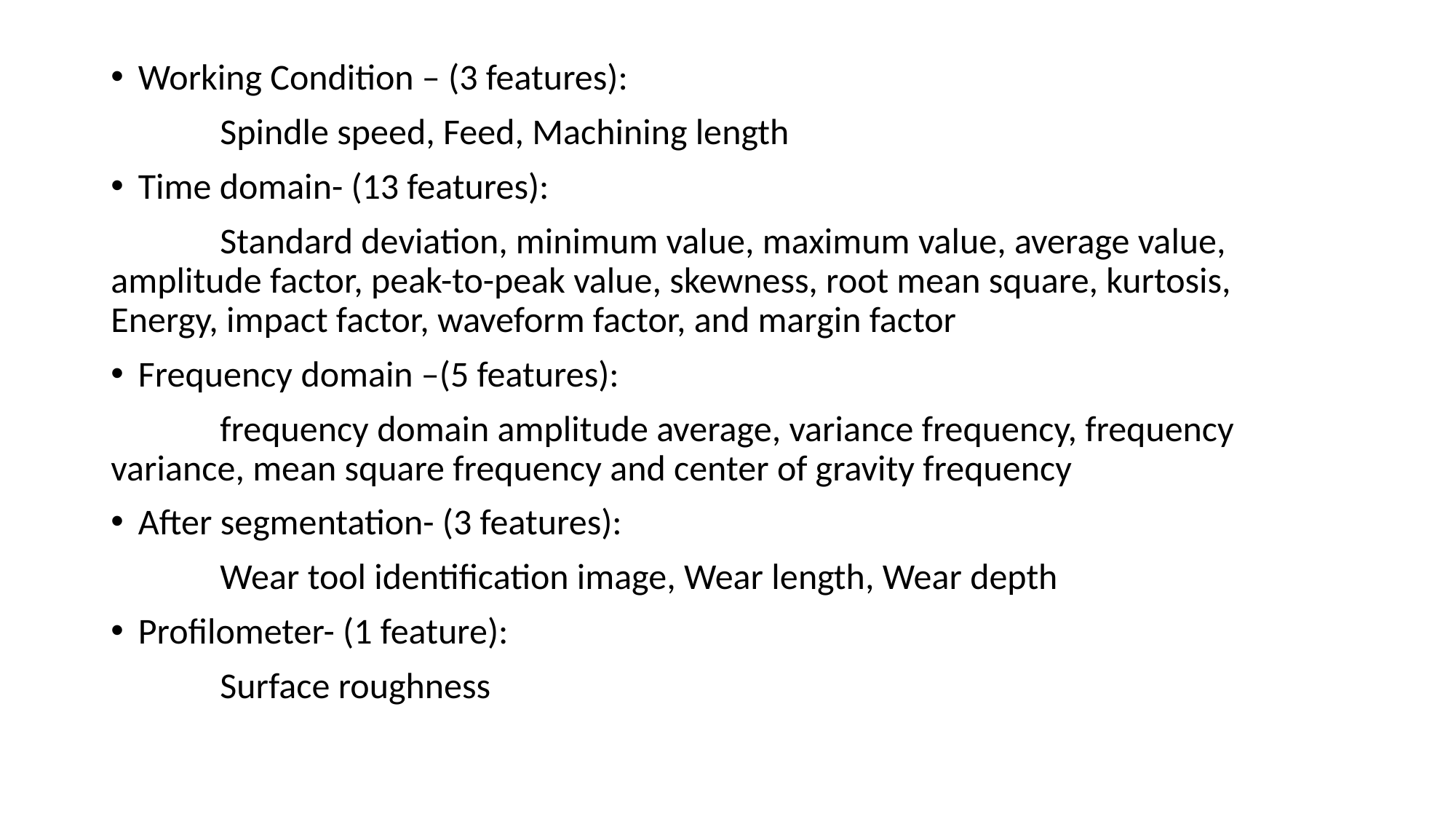

Working Condition – (3 features):
	Spindle speed, Feed, Machining length
Time domain- (13 features):
	Standard deviation, minimum value, maximum value, average value, amplitude factor, peak-to-peak value, skewness, root mean square, kurtosis, Energy, impact factor, waveform factor, and margin factor
Frequency domain –(5 features):
	frequency domain amplitude average, variance frequency, frequency variance, mean square frequency and center of gravity frequency
After segmentation- (3 features):
	Wear tool identification image, Wear length, Wear depth
Profilometer- (1 feature):
	Surface roughness